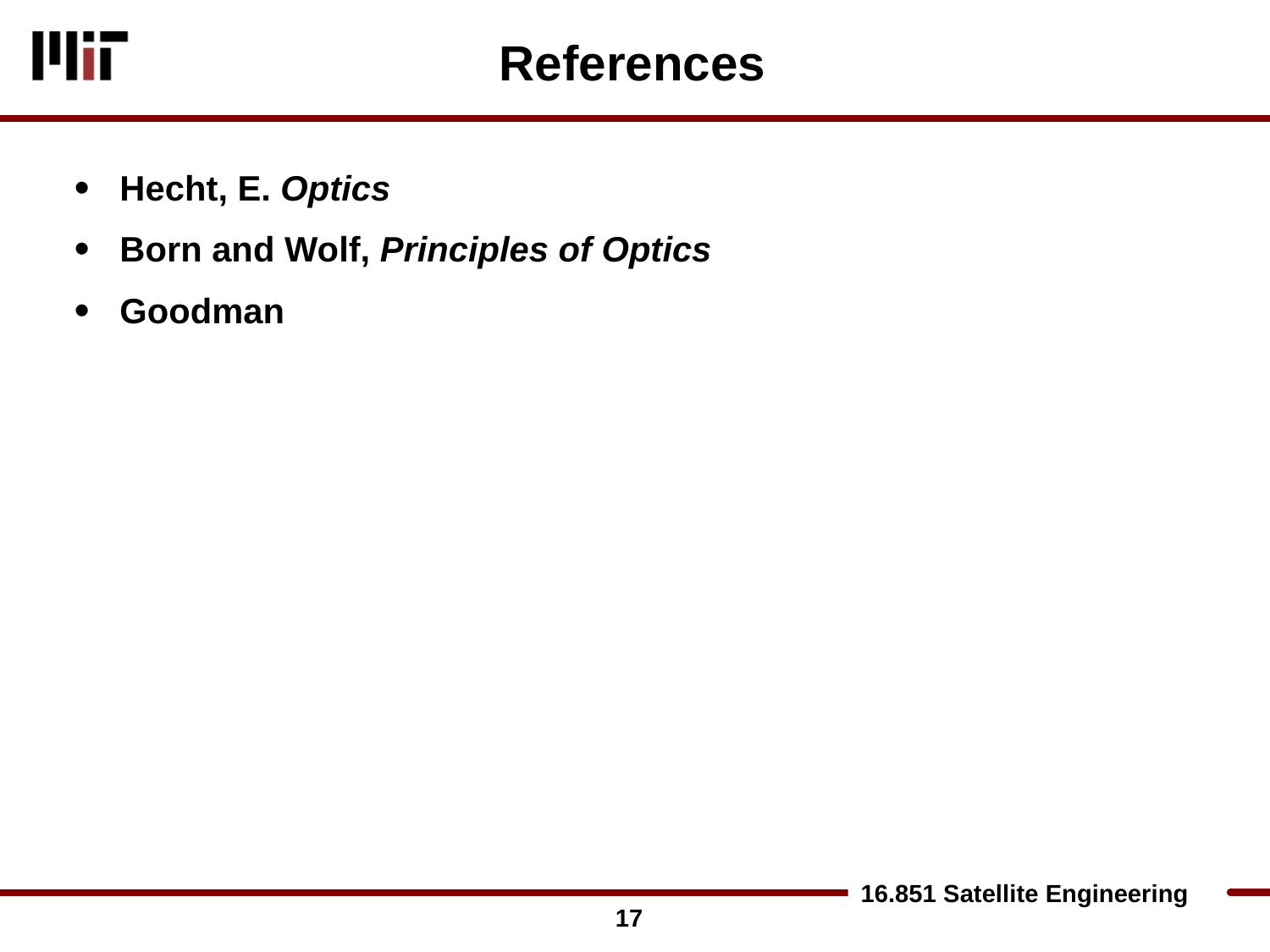

# References
Hecht, E. Optics
Born and Wolf, Principles of Optics
Goodman
17